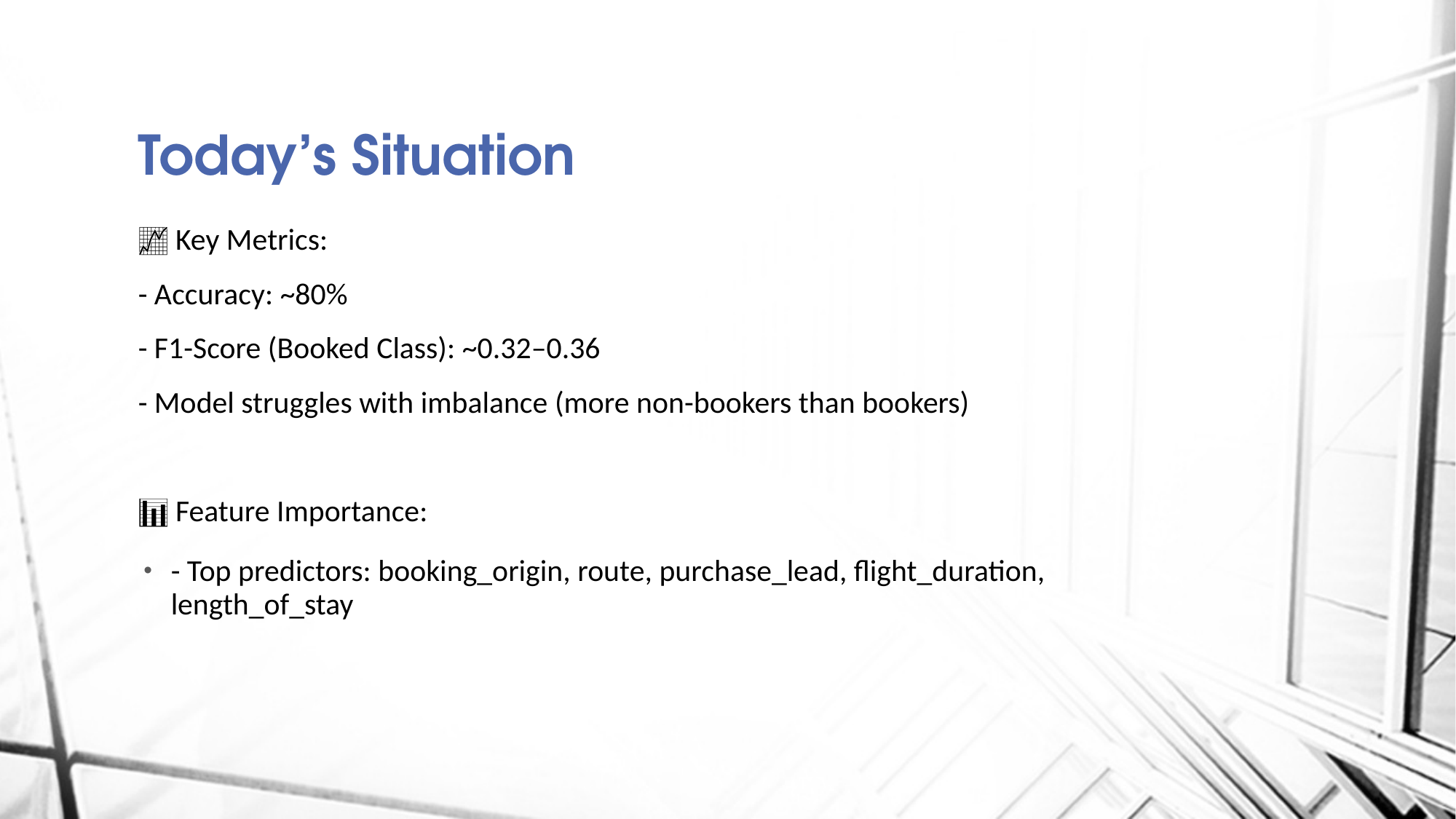

# Today’s Situation
📈 Key Metrics:
- Accuracy: ~80%
- F1-Score (Booked Class): ~0.32–0.36
- Model struggles with imbalance (more non-bookers than bookers)

📊 Feature Importance:
- Top predictors: booking_origin, route, purchase_lead, flight_duration, length_of_stay